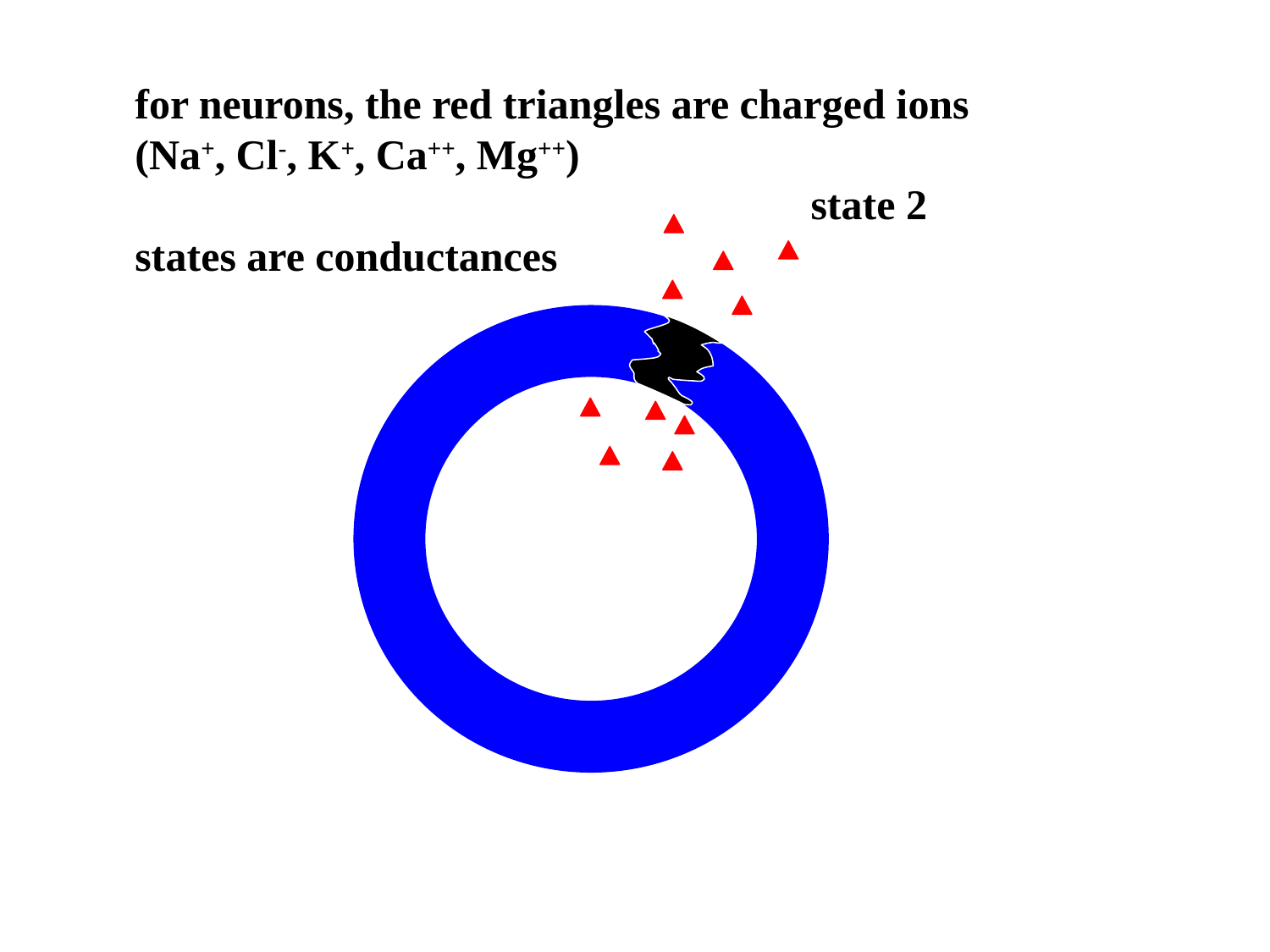

for neurons, the red triangles are charged ions
(Na+, Cl-, K+, Ca++, Mg++)

states are conductances
state 2